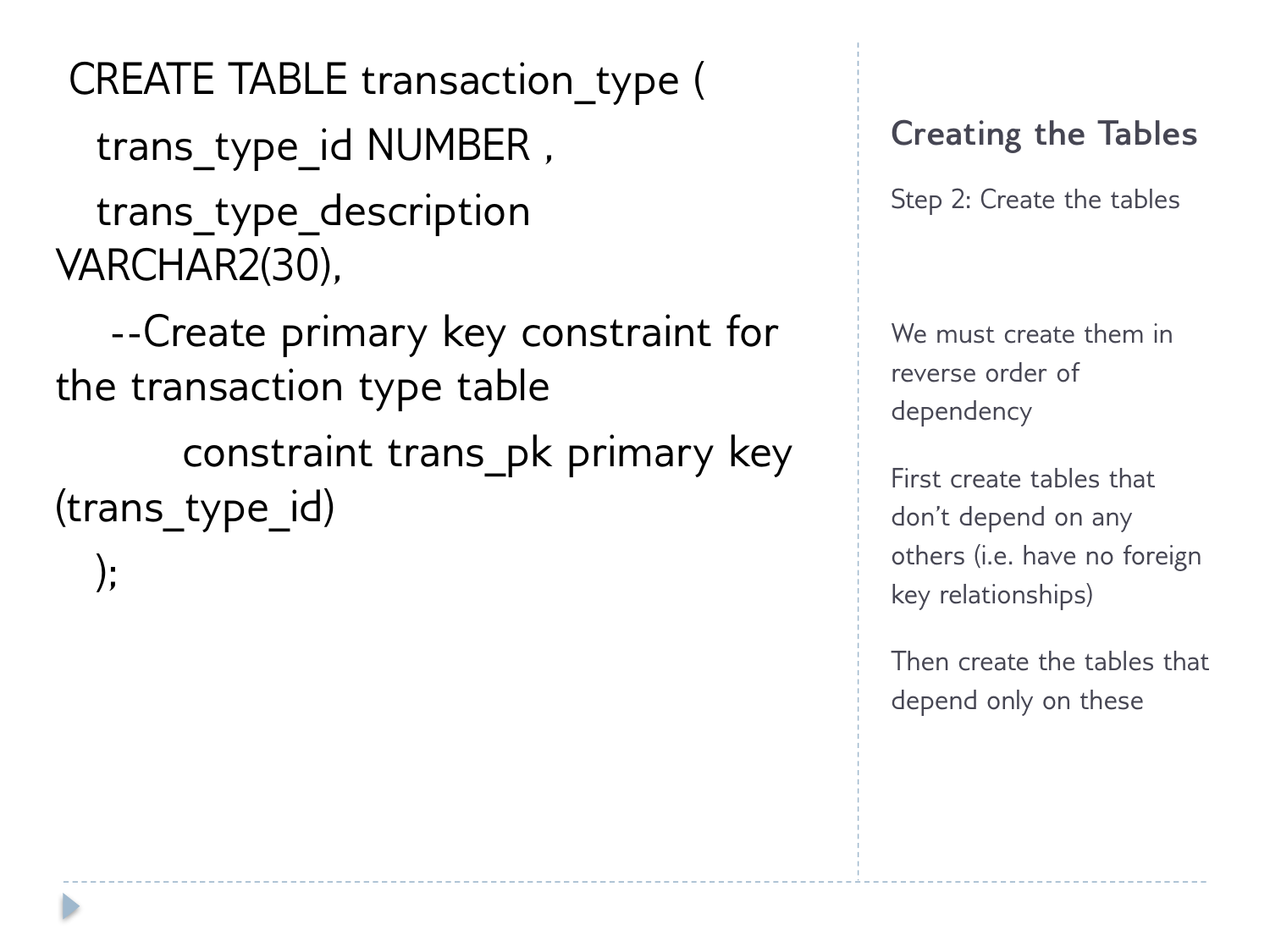

CREATE TABLE transaction_type (
   trans_type_id NUMBER ,
   trans_type_description VARCHAR2(30),
    --Create primary key constraint for the transaction type table
	constraint trans_pk primary key (trans_type_id)
   );
# Creating the Tables
Step 2: Create the tables

We must create them in reverse order of dependency
First create tables that don’t depend on any others (i.e. have no foreign key relationships)
Then create the tables that depend only on these